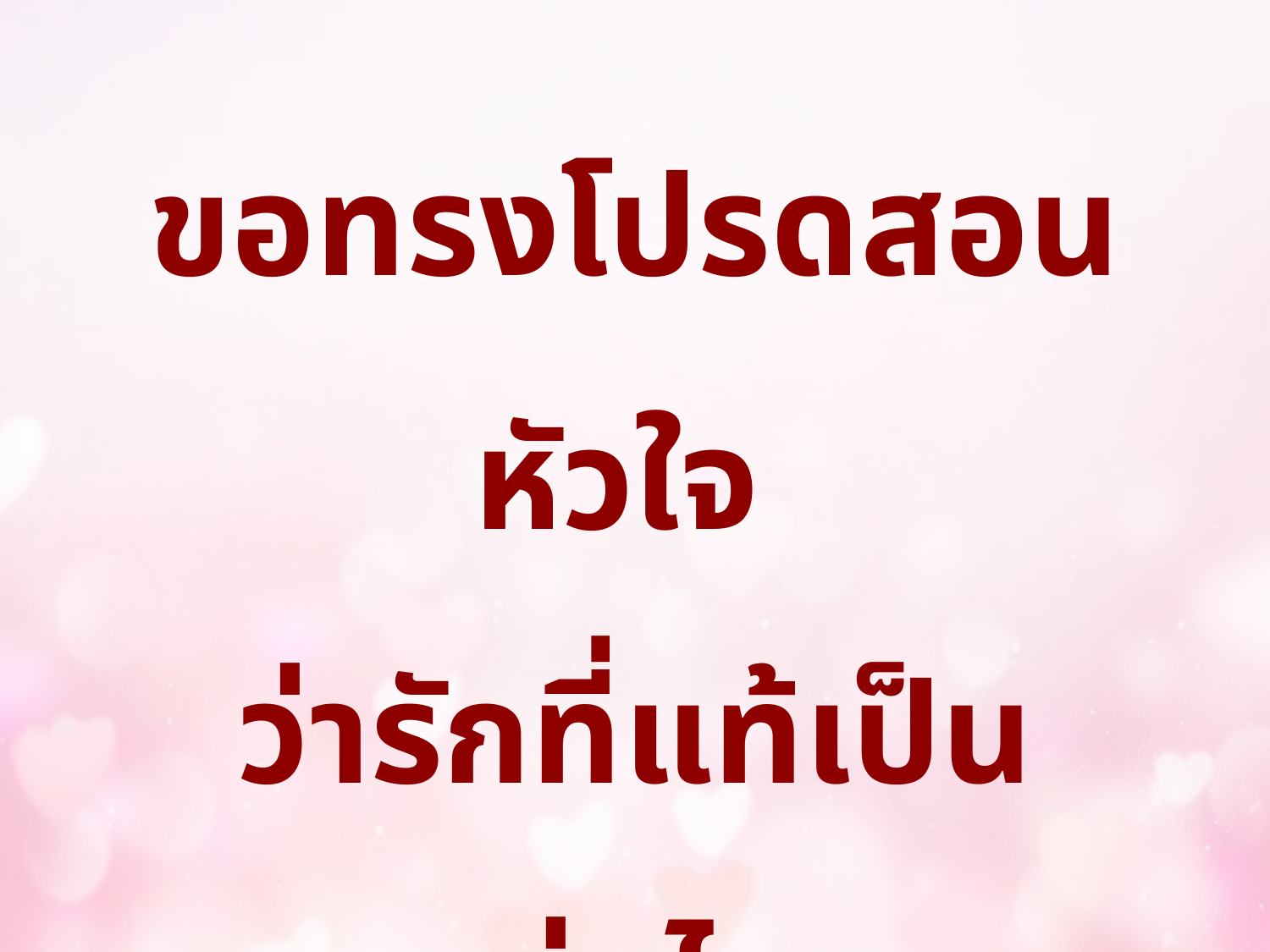

ขอทรงโปรดสอนหัวใจ
ว่ารักที่แท้เป็นเช่นไร
รักเหมือนดังพระองค์